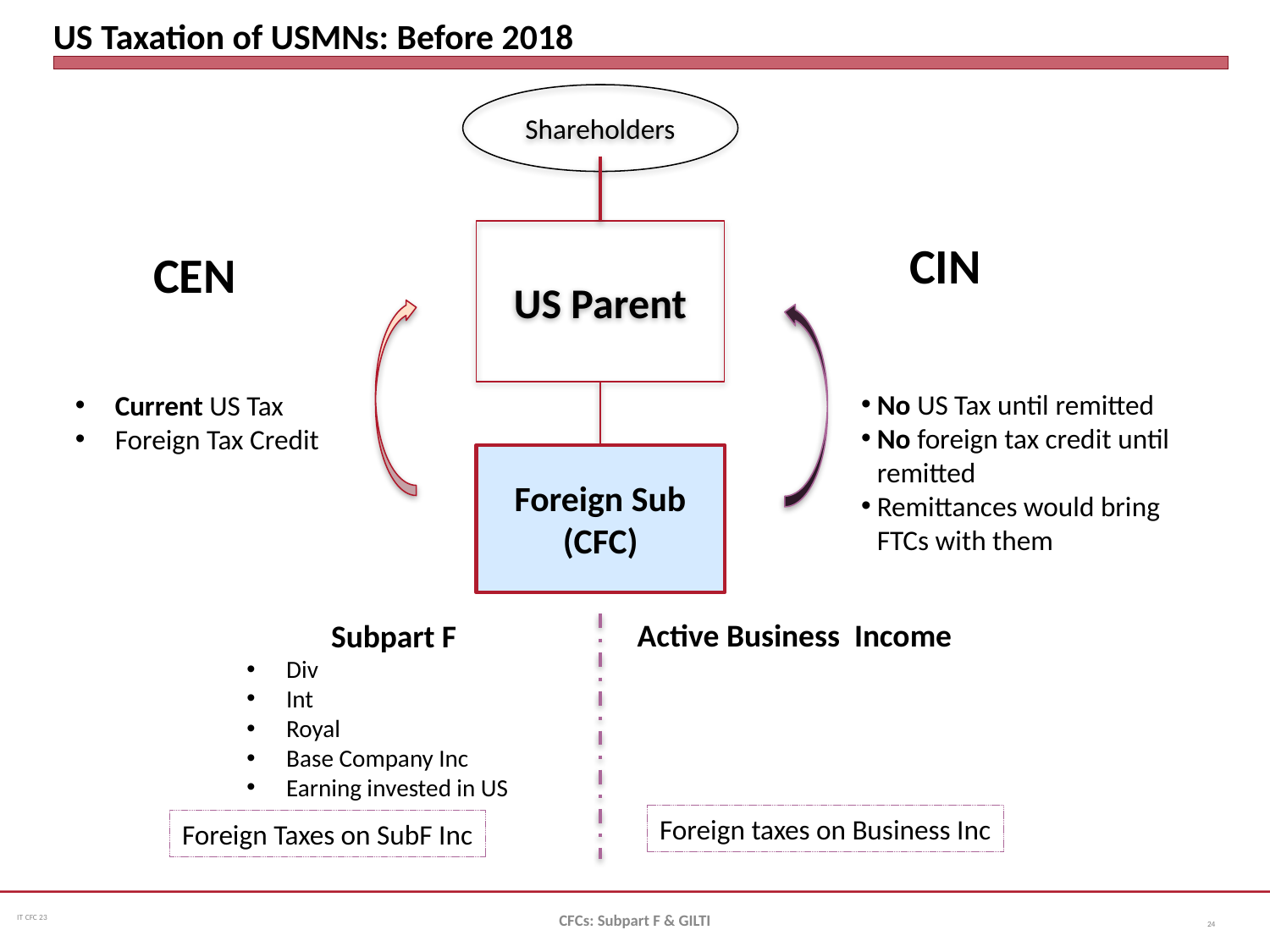

# US Taxation of USMNs: Before 2018
Shareholders
US Parent
CIN
CEN

No US Tax until remitted
No foreign tax credit until remitted
Remittances would bring FTCs with them
Current US Tax
Foreign Tax Credit
Foreign Sub
(CFC)
Active Business  Income
Subpart F
Div
Int
Royal
Base Company Inc
Earning invested in US

Foreign taxes on Business Inc
Foreign Taxes on SubF Inc
CFCs: Subpart F & GILTI
24